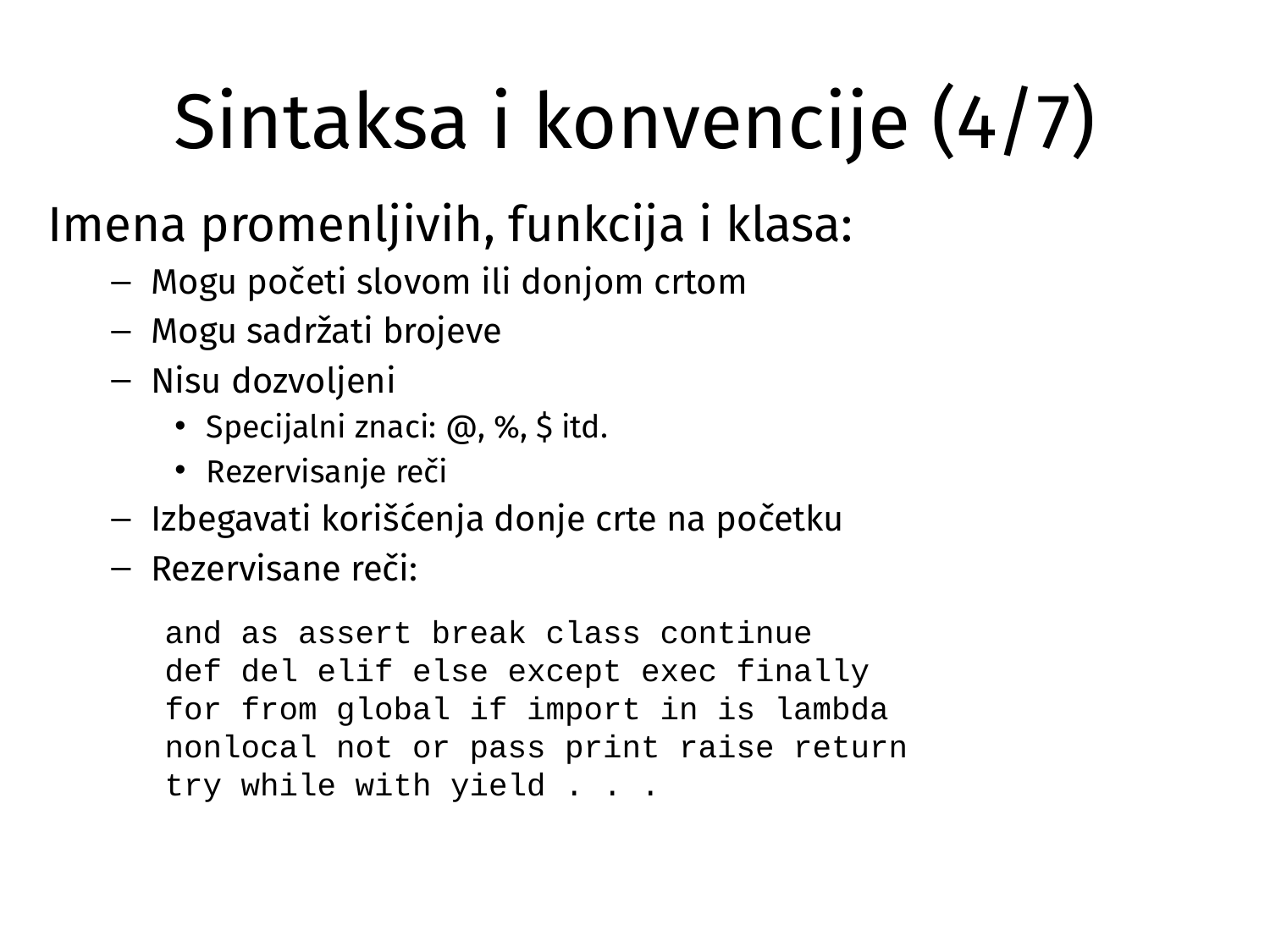

# Sintaksa i konvencije (4/7)
Imena promenljivih, funkcija i klasa:
Mogu početi slovom ili donjom crtom
Mogu sadržati brojeve
Nisu dozvoljeni
Specijalni znaci: @, %, $ itd.
Rezervisanje reči
Izbegavati korišćenja donje crte na početku
Rezervisane reči:

and as assert break class continue
def del elif else except exec finally
for from global if import in is lambda
nonlocal not or pass print raise return
try while with yield . . .